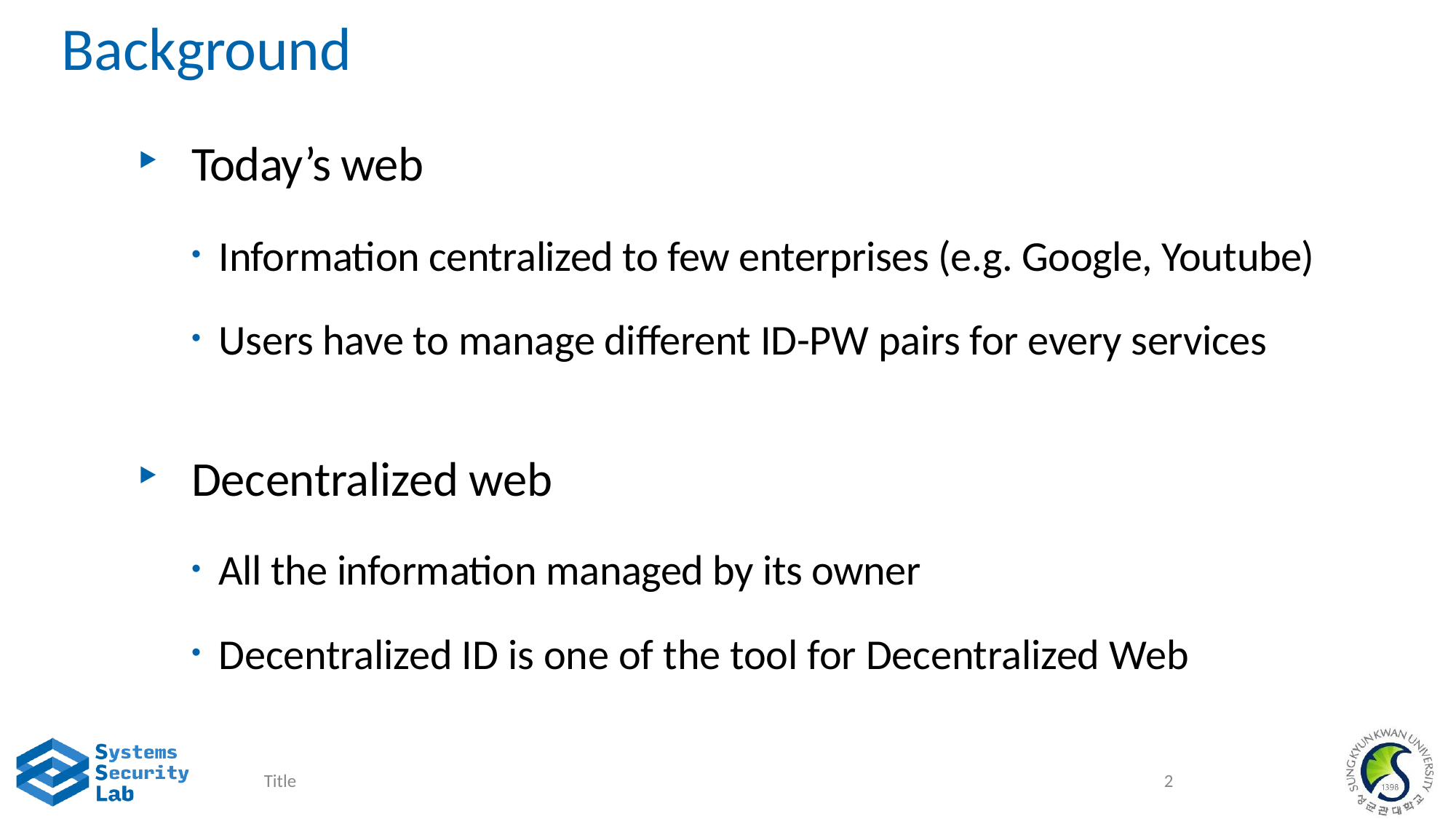

# Background
Today’s web
Information centralized to few enterprises (e.g. Google, Youtube)
Users have to manage different ID-PW pairs for every services

Decentralized web
All the information managed by its owner
Decentralized ID is one of the tool for Decentralized Web
Title
2